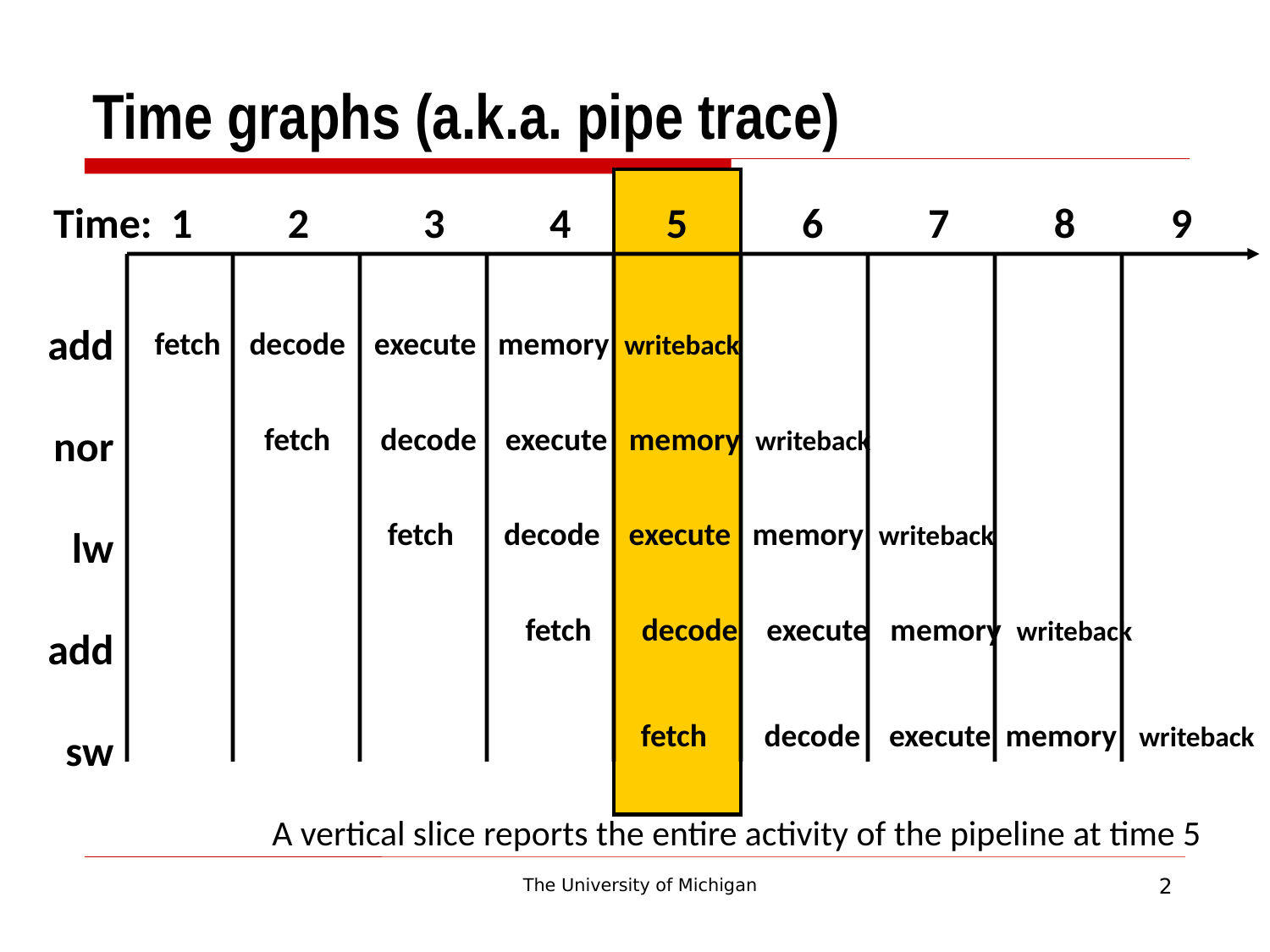

Time graphs (a.k.a. pipe trace)

A vertical slice reports the entire activity of the pipeline at time 5
     Time:  1          2            3           4          5            6           7           8          9

add

nor

lw

add

sw
fetch    decode    execute   memory  writeback
fetch       decode    execute   memory  writeback
fetch       decode    execute   memory  writeback
fetch       decode    execute   memory  writeback
fetch        decode    execute  memory   writeback
2